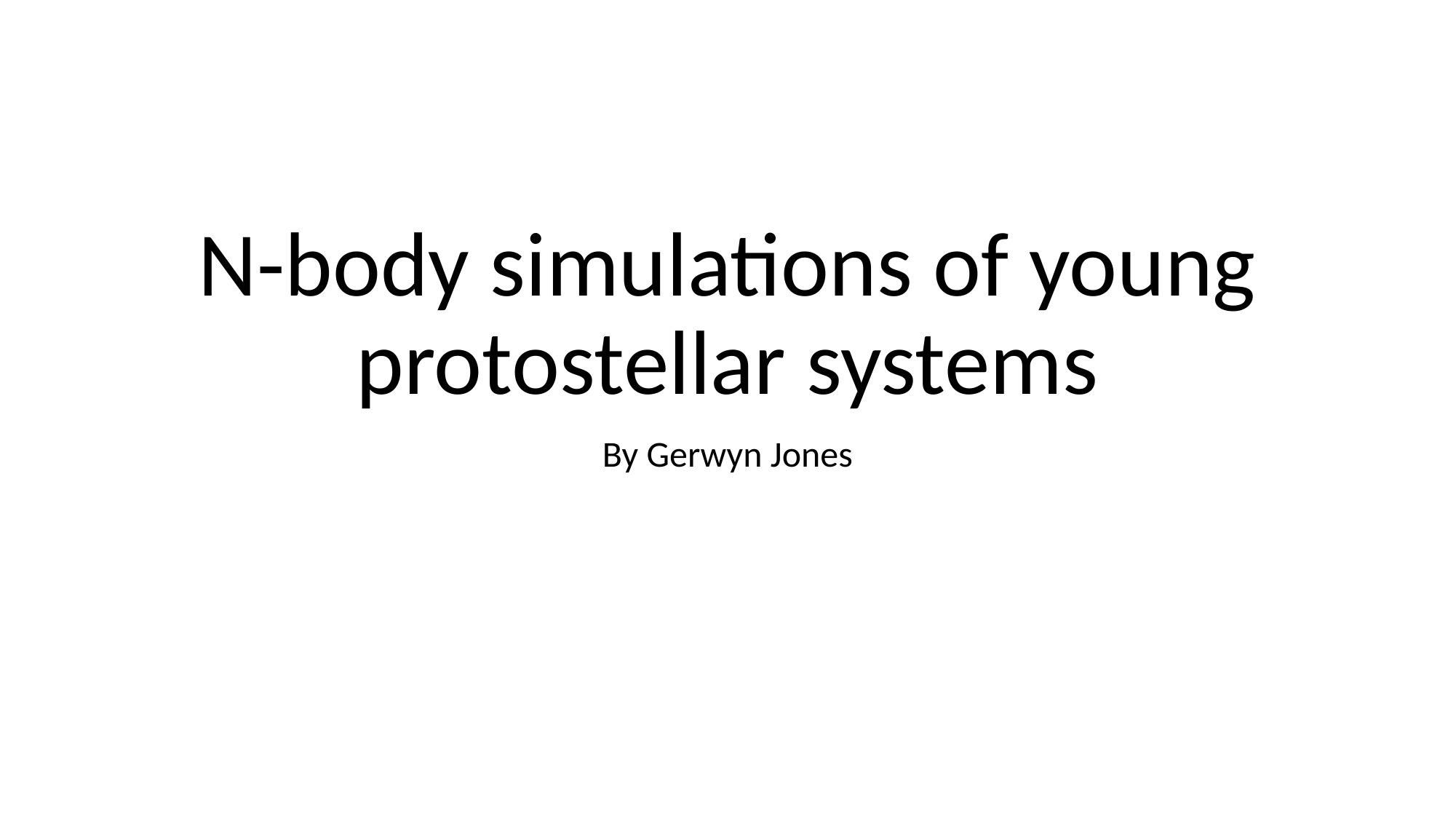

# N-body simulations of young protostellar systems
By Gerwyn Jones